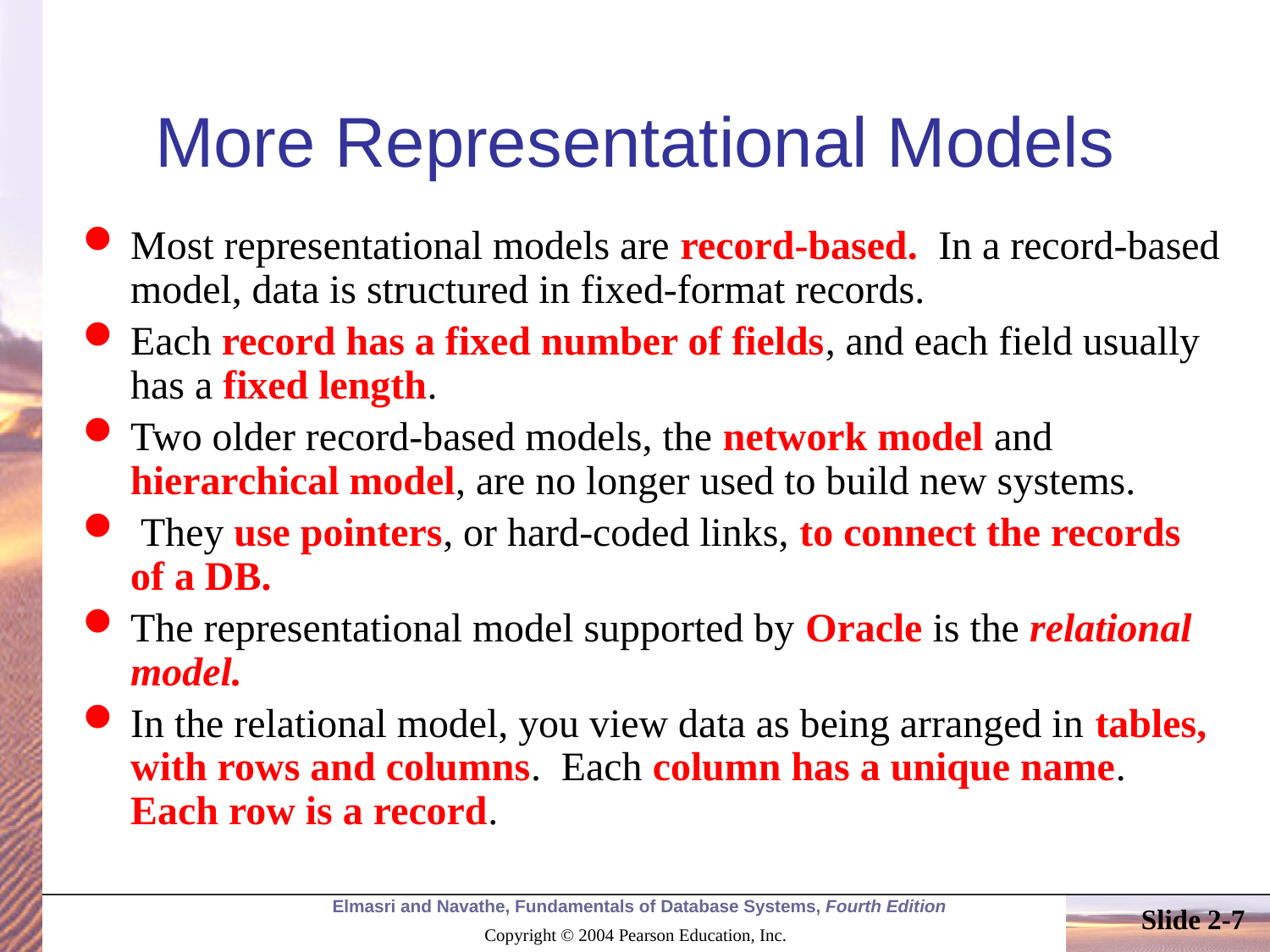

# More Representational Models
Most representational models are record-based.  In a record-based model, data is structured in fixed-format records.
Each record has a fixed number of fields, and each field usually has a fixed length.
Two older record-based models, the network model and hierarchical model, are no longer used to build new systems.
 They use pointers, or hard-coded links, to connect the records of a DB.
The representational model supported by Oracle is the relational model.
In the relational model, you view data as being arranged in tables, with rows and columns.  Each column has a unique name.  Each row is a record.

Slide 2-7